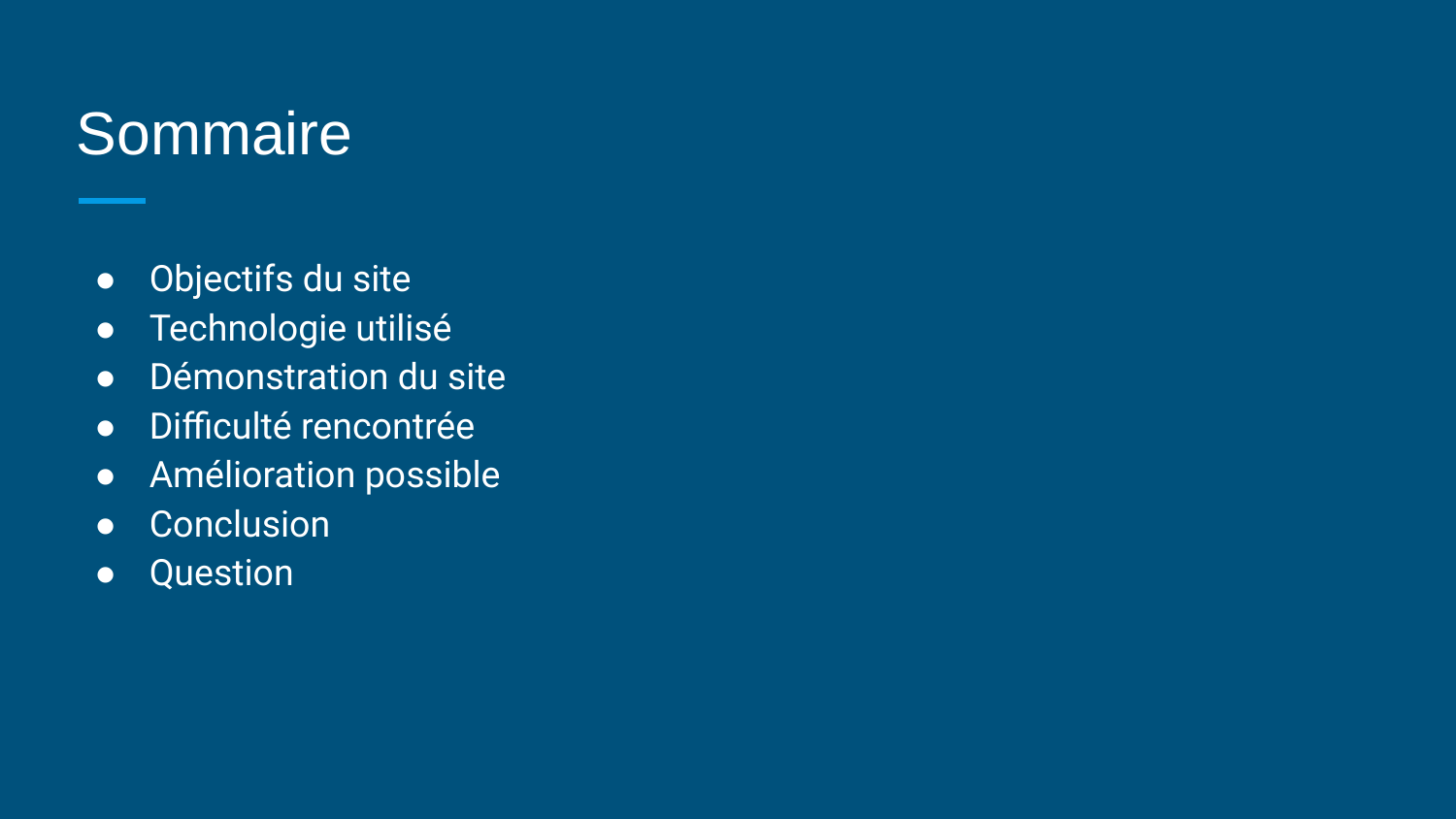

# Sommaire
Objectifs du site
Technologie utilisé
Démonstration du site
Difficulté rencontrée
Amélioration possible
Conclusion
Question